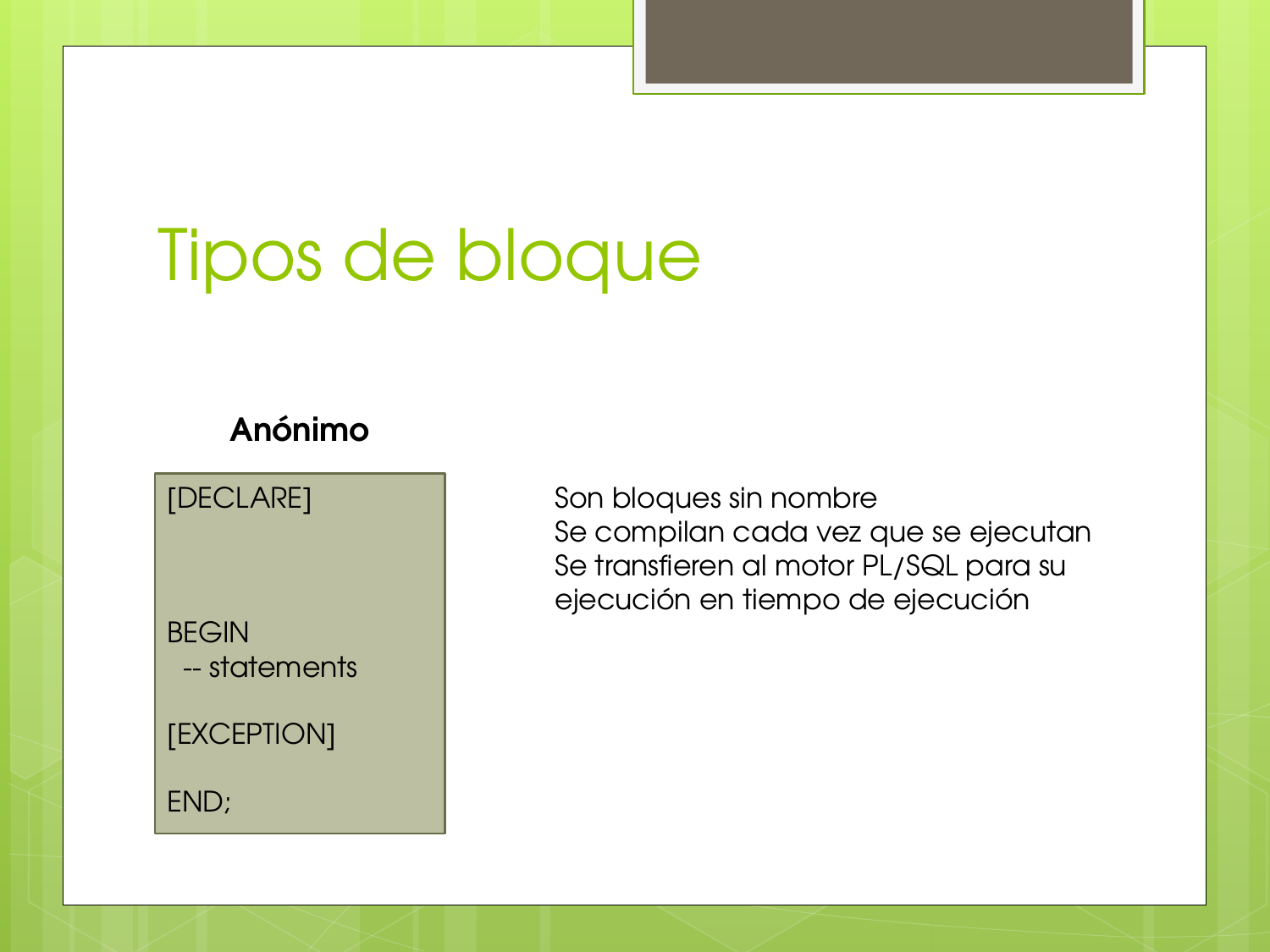

# Tipos de bloque
Anónimo
[DECLARE]

BEGIN
  -- statements

[EXCEPTION]

END;
Son bloques sin nombre
Se compilan cada vez que se ejecutan
Se transfieren al motor PL/SQL para su ejecución en tiempo de ejecución